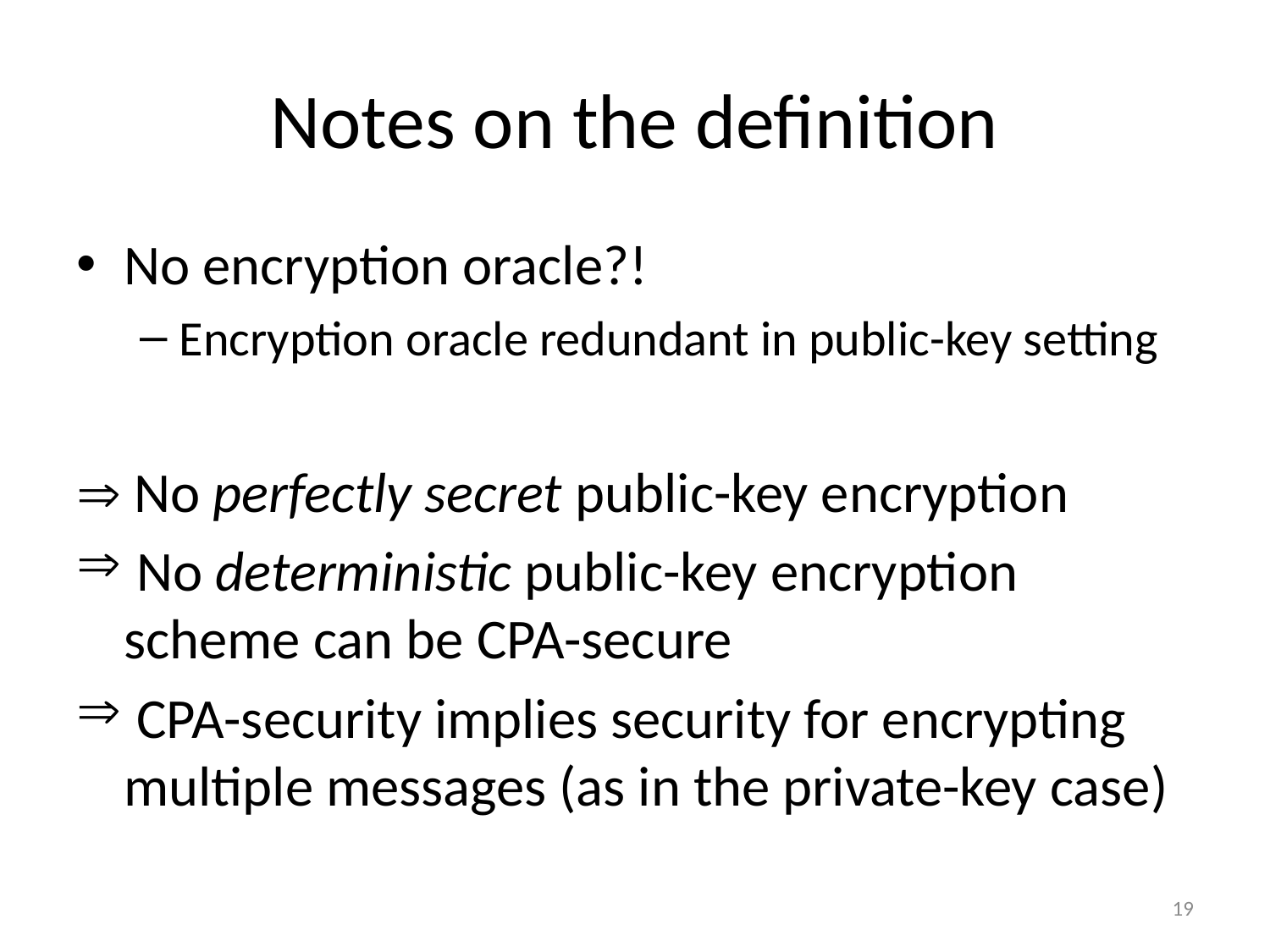

# Notes on the definition
No encryption oracle?!
Encryption oracle redundant in public-key setting

⇒ No perfectly secret public-key encryption
 No deterministic public-key encryption scheme can be CPA-secure
 CPA-security implies security for encrypting multiple messages (as in the private-key case)

19